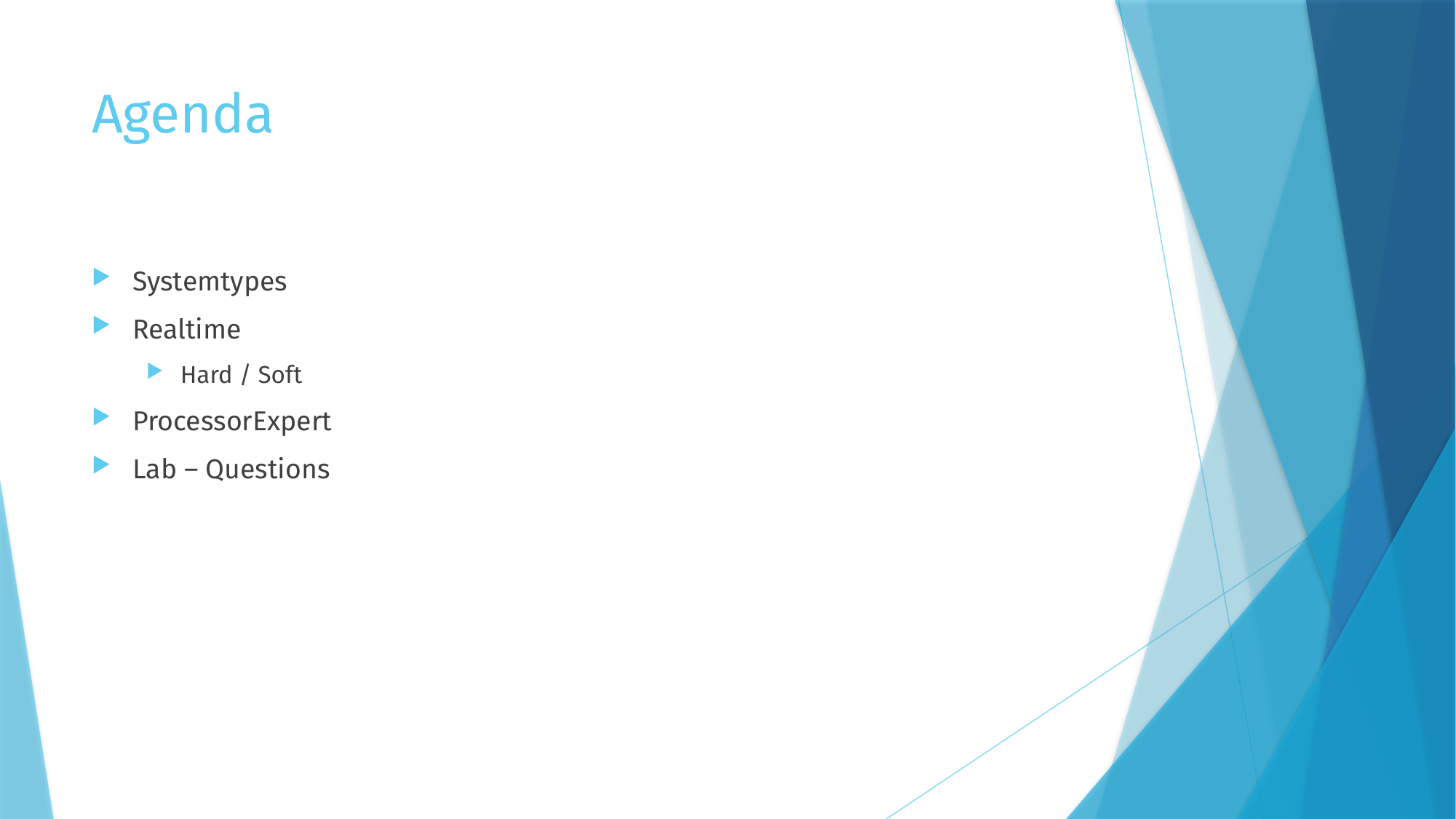

# Agenda
Systemtypes
Realtime
Hard / Soft
ProcessorExpert
Lab – Questions